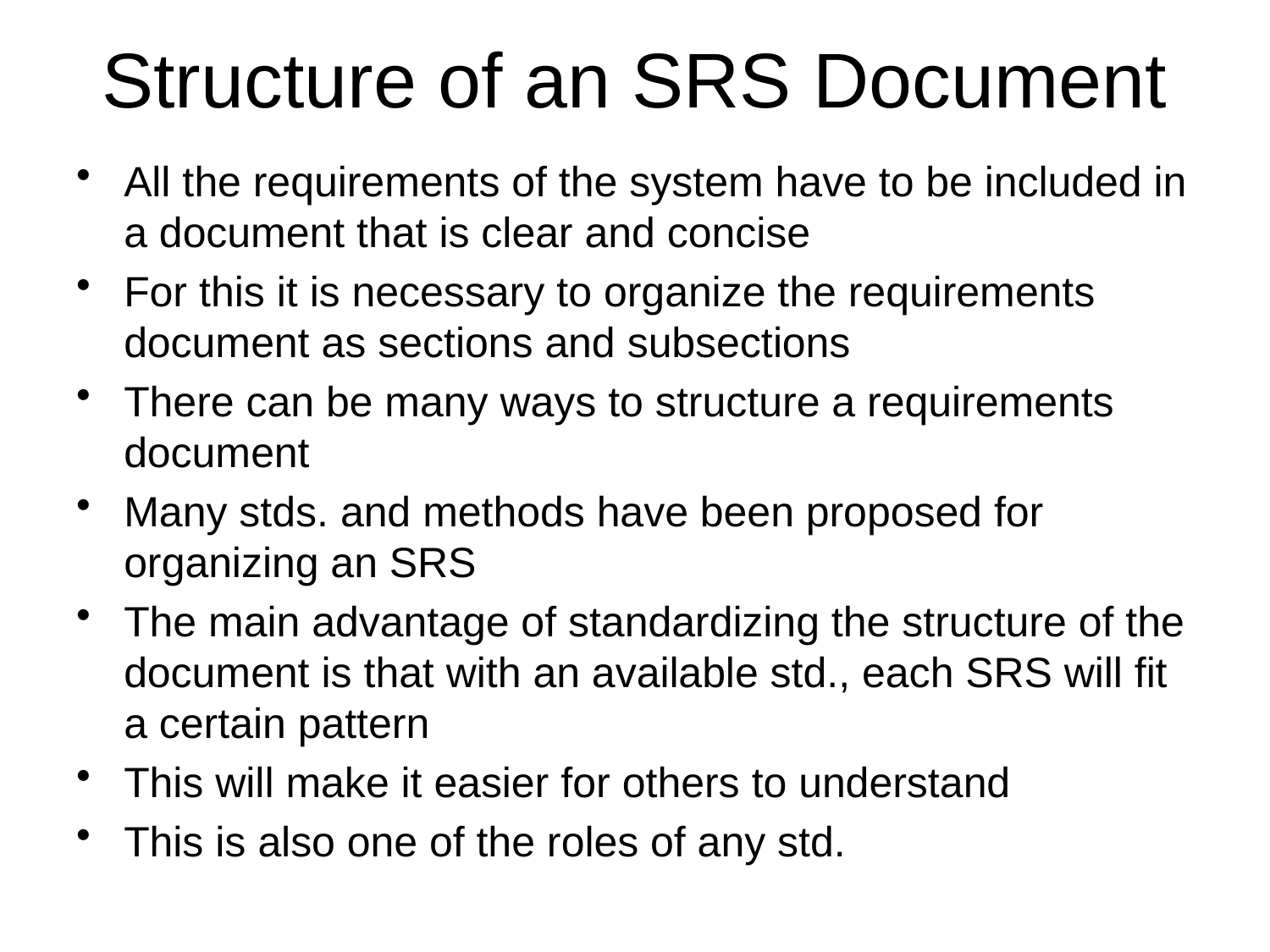

# Structure of an SRS Document
All the requirements of the system have to be included in a document that is clear and concise
For this it is necessary to organize the requirements document as sections and subsections
There can be many ways to structure a requirements document
Many stds. and methods have been proposed for organizing an SRS
The main advantage of standardizing the structure of the document is that with an available std., each SRS will fit a certain pattern
This will make it easier for others to understand
This is also one of the roles of any std.